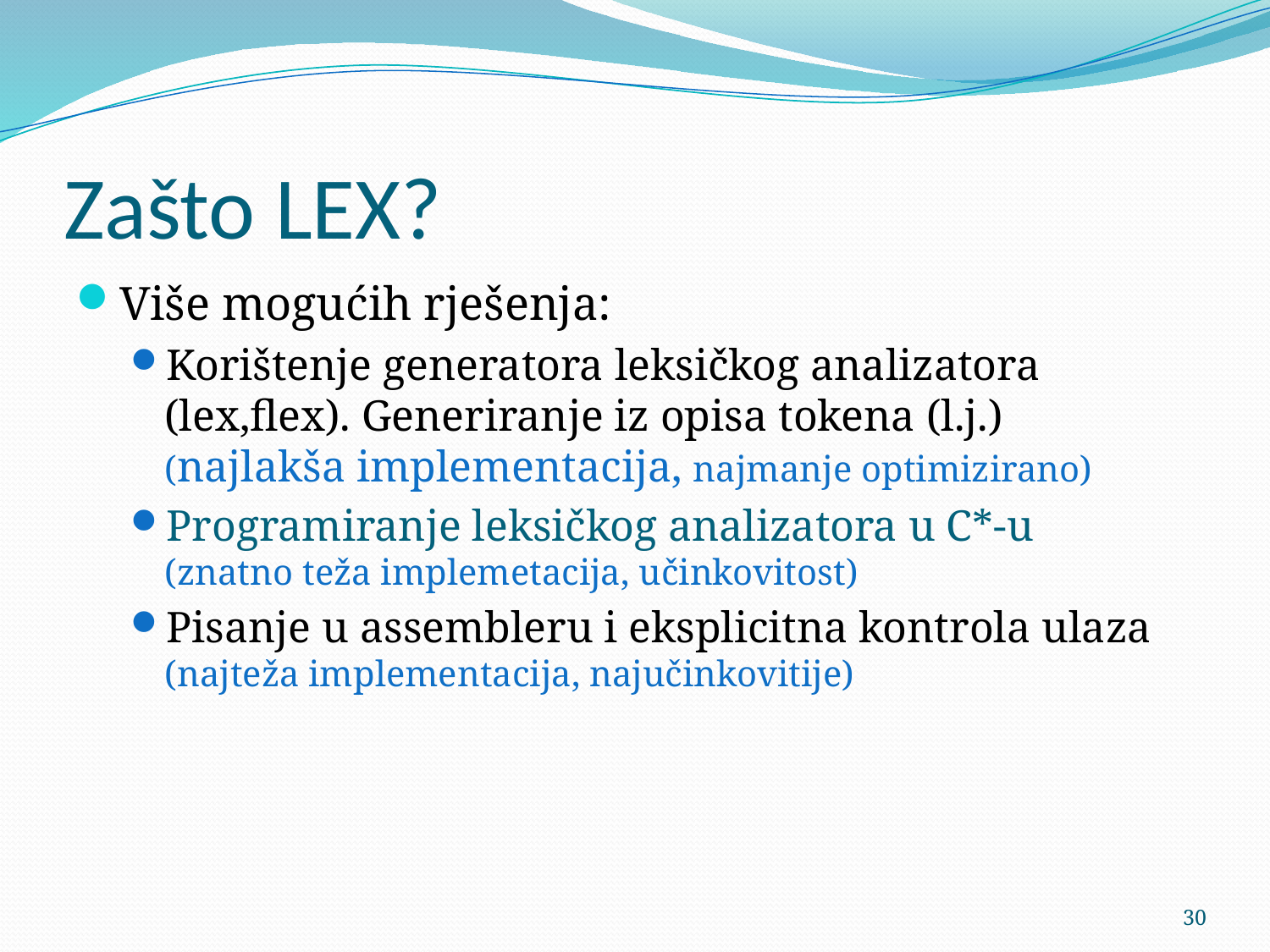

# Zašto LEX?
Više mogućih rješenja:
Korištenje generatora leksičkog analizatora (lex,flex). Generiranje iz opisa tokena (l.j.)
(najlakša implementacija, najmanje optimizirano)
Programiranje leksičkog analizatora u C*-u
(znatno teža implemetacija, učinkovitost)
Pisanje u assembleru i eksplicitna kontrola ulaza
(najteža implementacija, najučinkovitije)
30